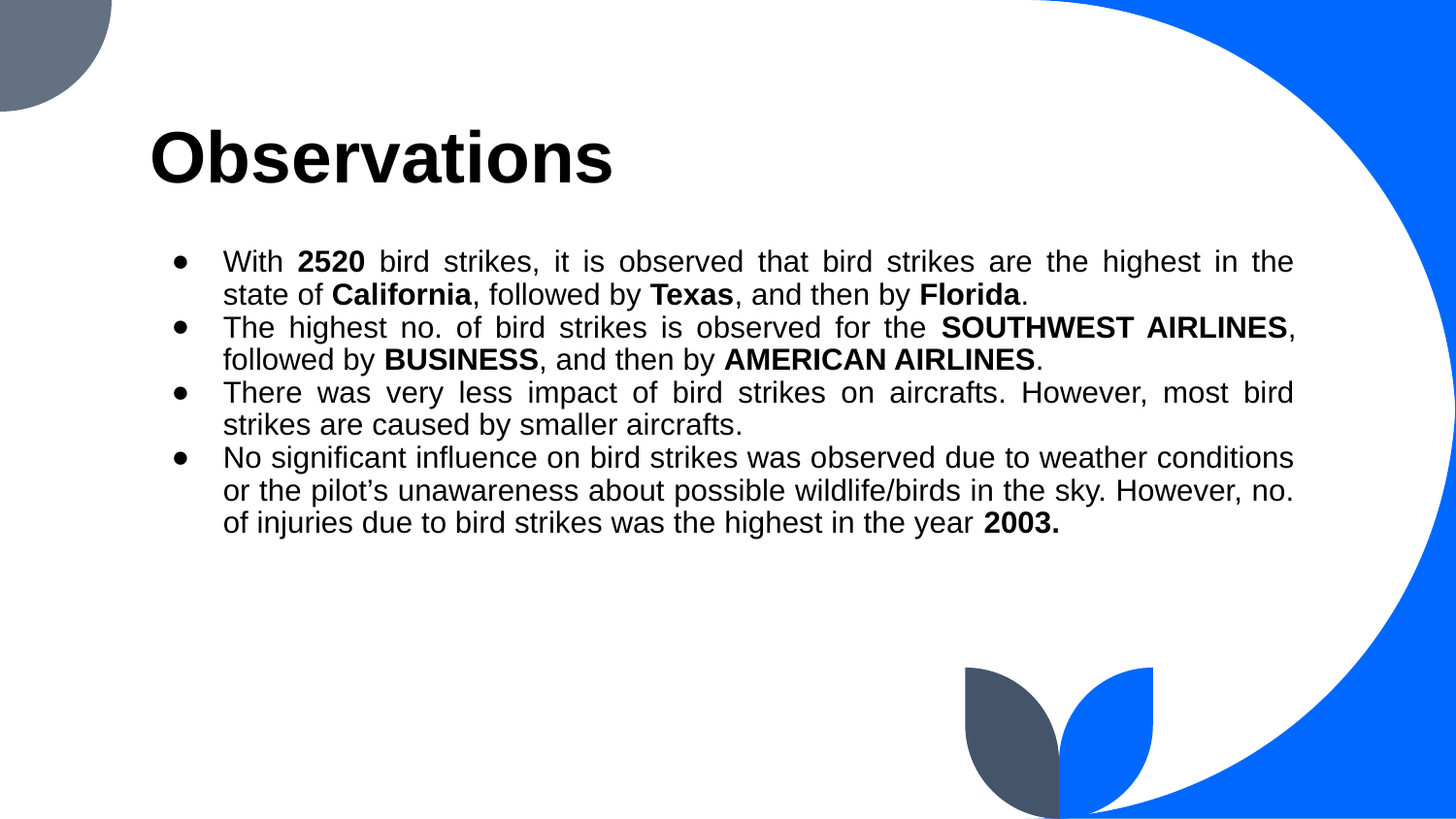

# Observations
With 2520 bird strikes, it is observed that bird strikes are the highest in the state of California, followed by Texas, and then by Florida.
The highest no. of bird strikes is observed for the SOUTHWEST AIRLINES, followed by BUSINESS, and then by AMERICAN AIRLINES.
There was very less impact of bird strikes on aircrafts. However, most bird strikes are caused by smaller aircrafts.
No significant influence on bird strikes was observed due to weather conditions or the pilot’s unawareness about possible wildlife/birds in the sky. However, no. of injuries due to bird strikes was the highest in the year 2003.